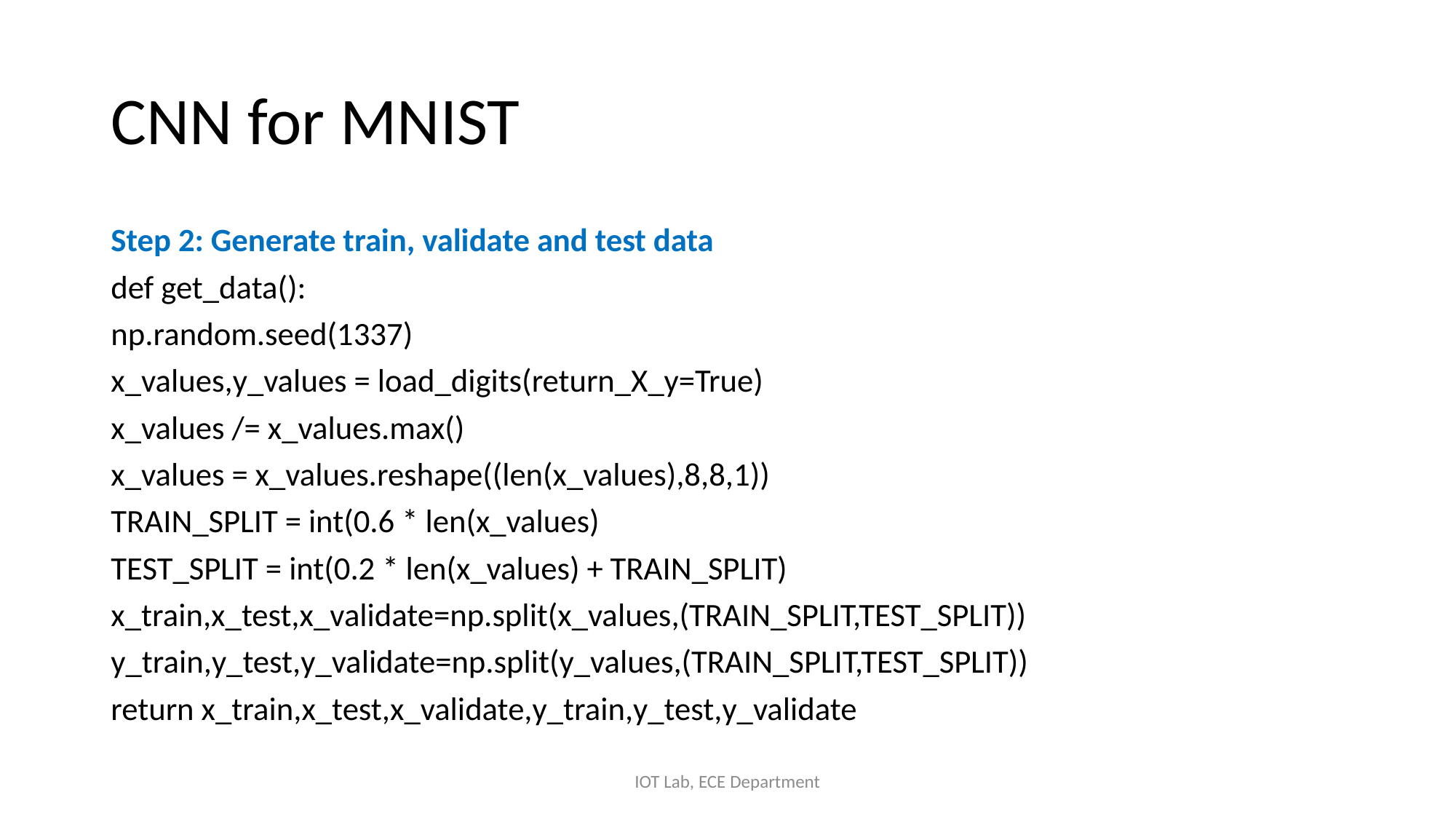

# CNN for MNIST
Step 2: Generate train, validate and test data
def get_data():
np.random.seed(1337)
x_values,y_values = load_digits(return_X_y=True)
x_values /= x_values.max()
x_values = x_values.reshape((len(x_values),8,8,1))
TRAIN_SPLIT = int(0.6 * len(x_values)
TEST_SPLIT = int(0.2 * len(x_values) + TRAIN_SPLIT)
x_train,x_test,x_validate=np.split(x_values,(TRAIN_SPLIT,TEST_SPLIT))
y_train,y_test,y_validate=np.split(y_values,(TRAIN_SPLIT,TEST_SPLIT))
return x_train,x_test,x_validate,y_train,y_test,y_validate
IOT Lab, ECE Department